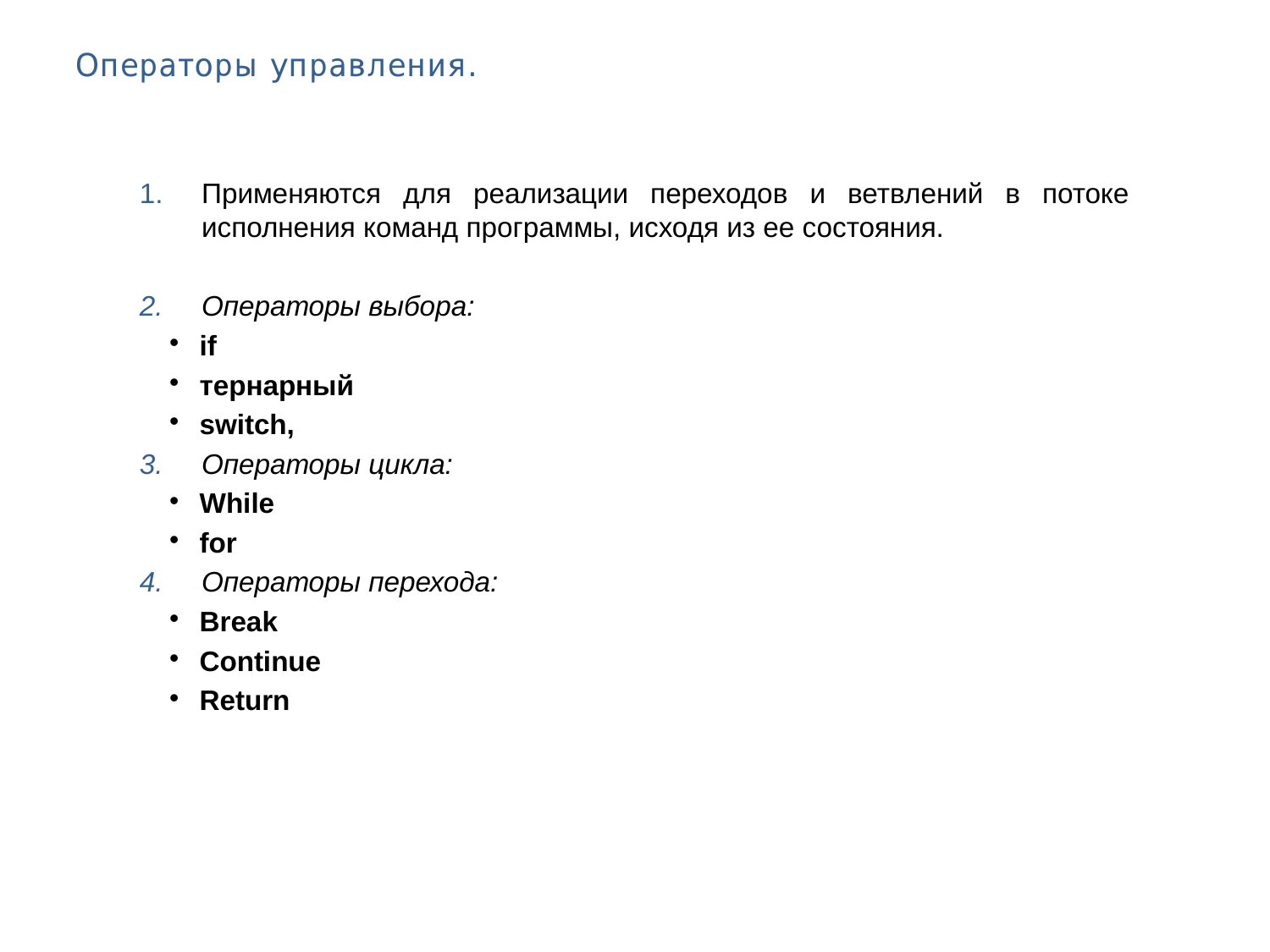

Операторы управления.
Применяются для реализации переходов и ветвлений в потоке исполнения команд программы, исходя из ее состояния.

Операторы выбора:
if
тернарный
switch,
Операторы цикла:
While
for
Операторы перехода:
Break
Continue
Return